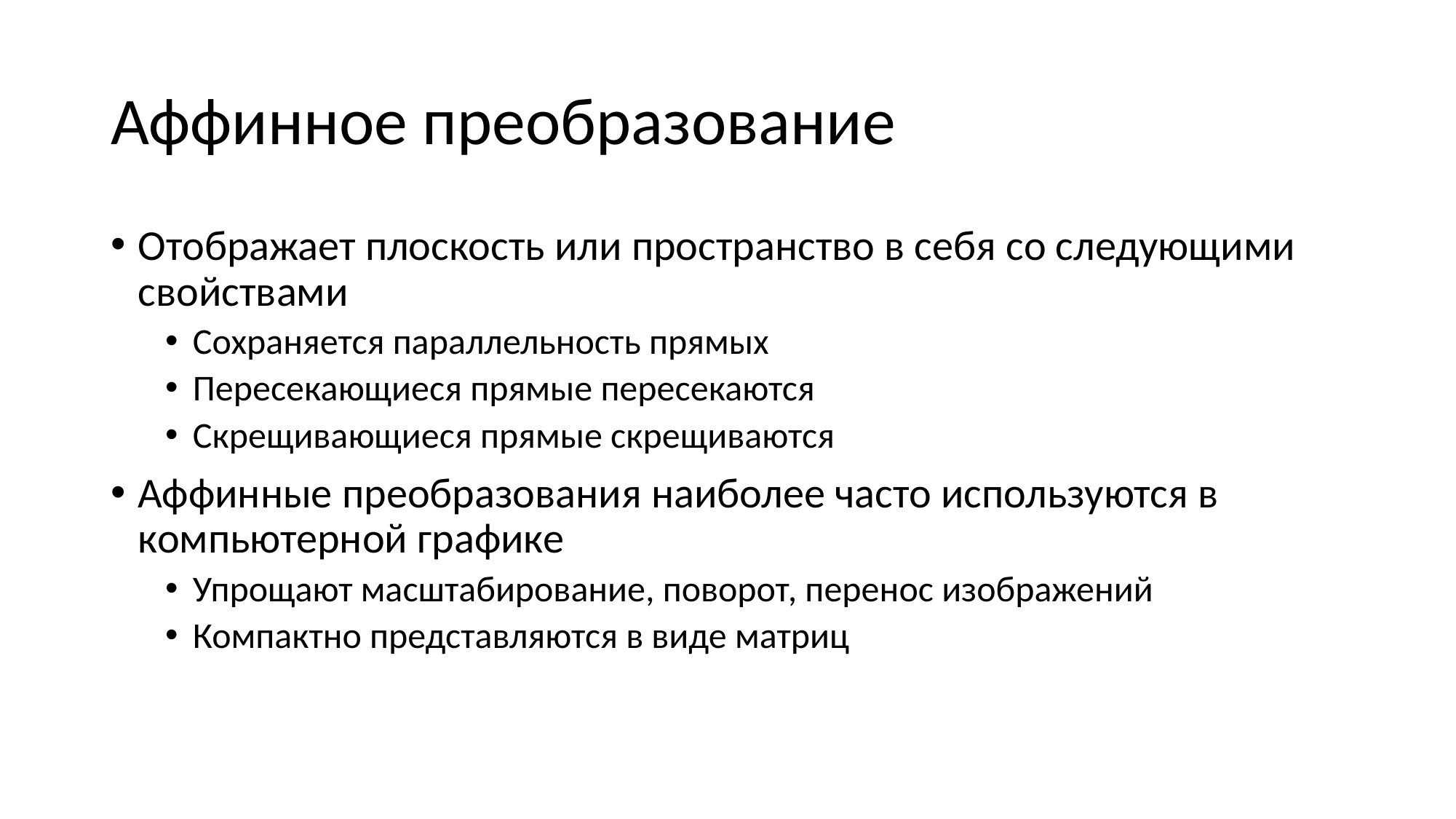

# Аффинное преобразование
Отображает плоскость или пространство в себя со следующими свойствами
Сохраняется параллельность прямых
Пересекающиеся прямые пересекаются
Скрещивающиеся прямые скрещиваются
Аффинные преобразования наиболее часто используются в компьютерной графике
Упрощают масштабирование, поворот, перенос изображений
Компактно представляются в виде матриц